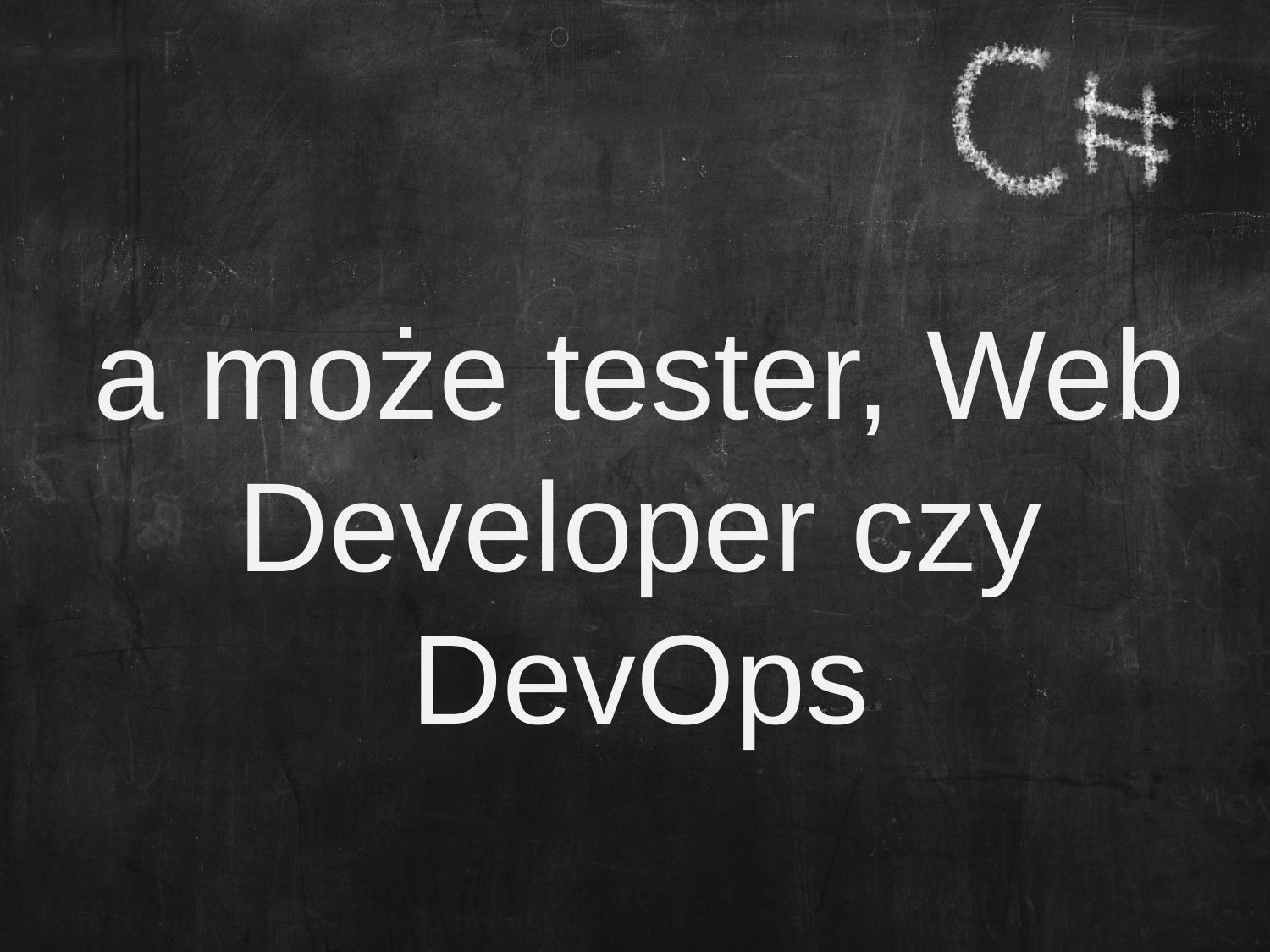

a może tester, Web Developer czy DevOps